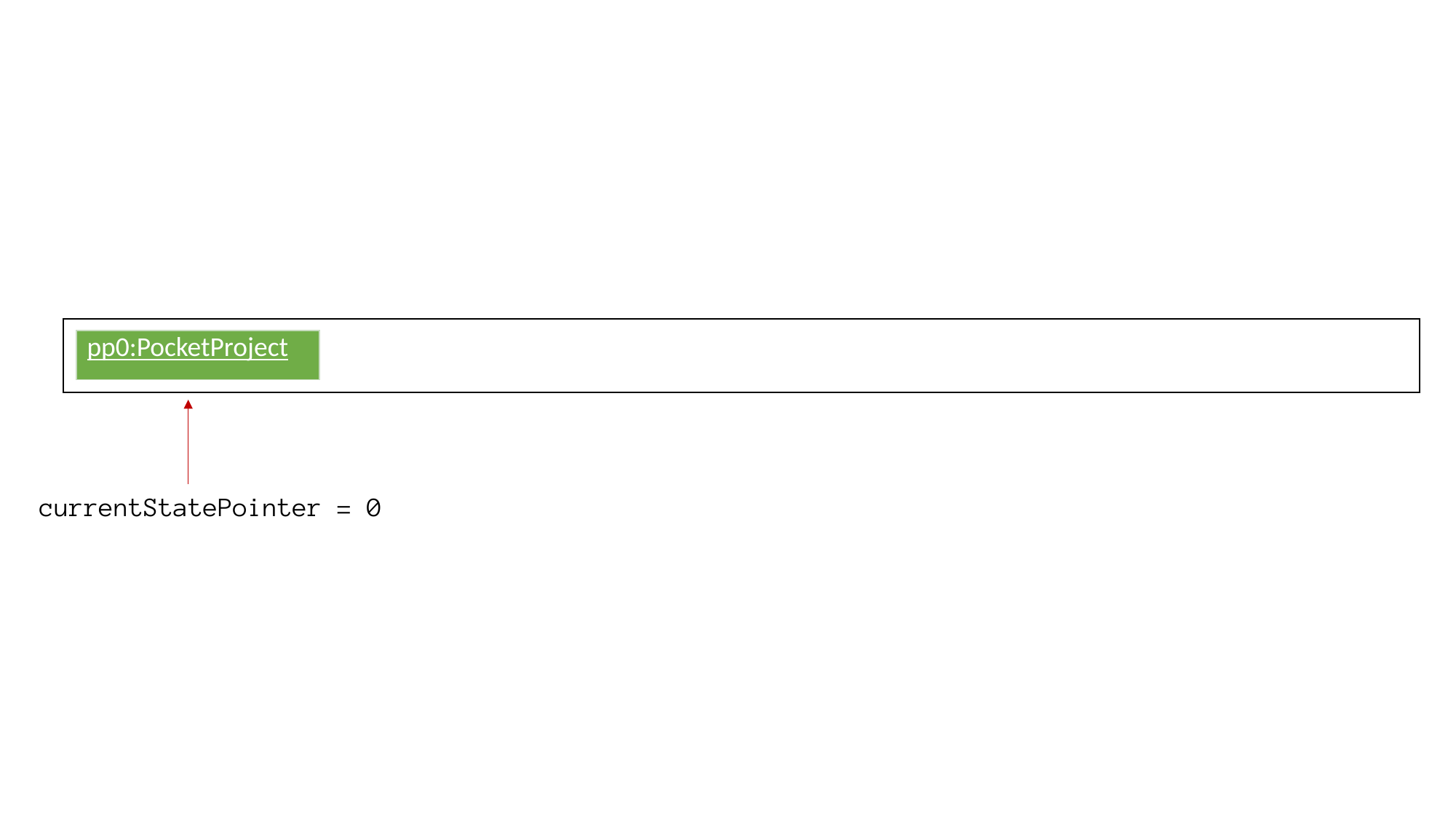

| pp0:PocketProject |
| --- |
currentStatePointer = 0